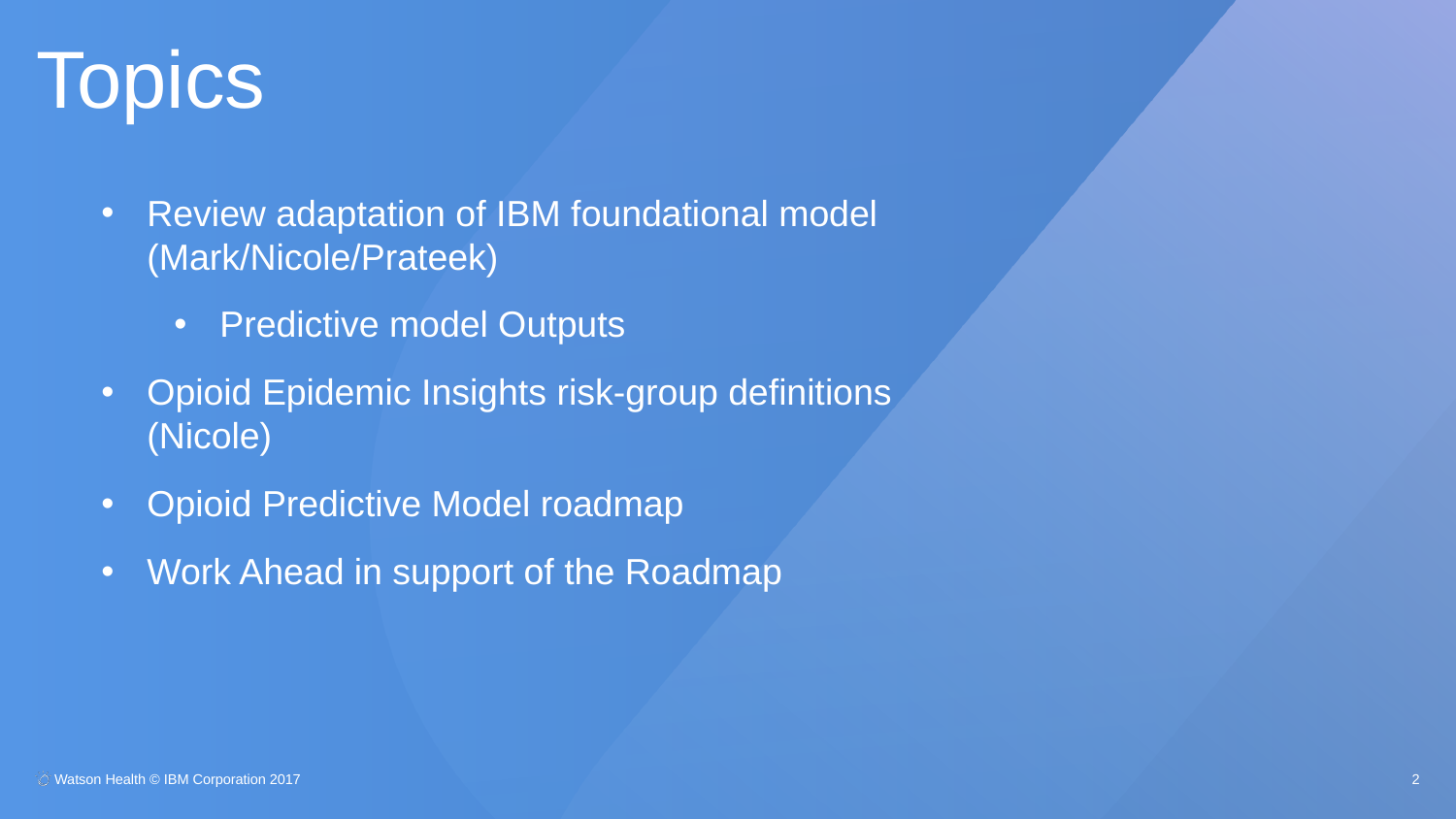

# Topics
Review adaptation of IBM foundational model (Mark/Nicole/Prateek)
Predictive model Outputs
Opioid Epidemic Insights risk-group definitions (Nicole)
Opioid Predictive Model roadmap
Work Ahead in support of the Roadmap

Watson Health © IBM Corporation 2017
2